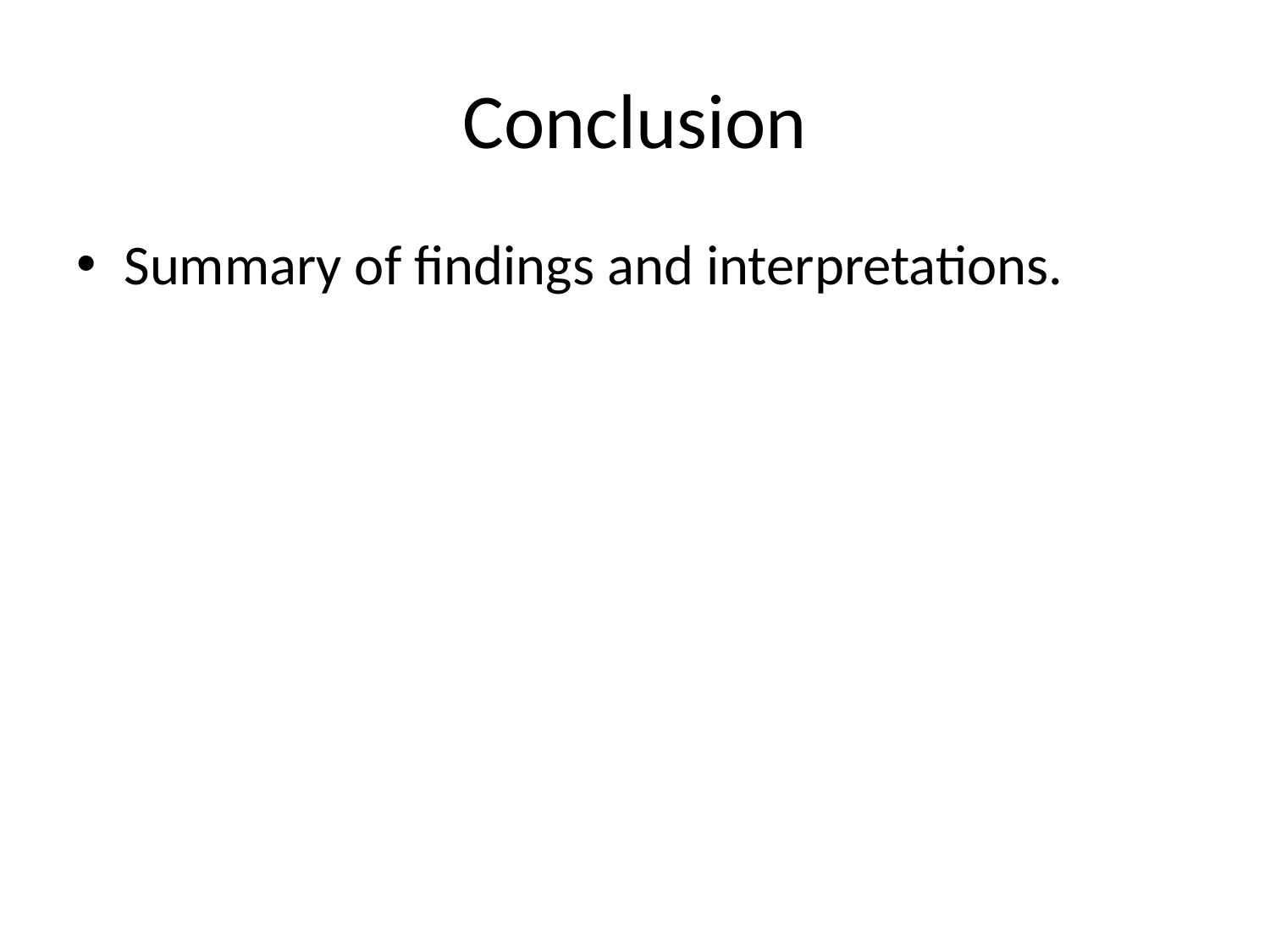

# Conclusion
Summary of findings and interpretations.